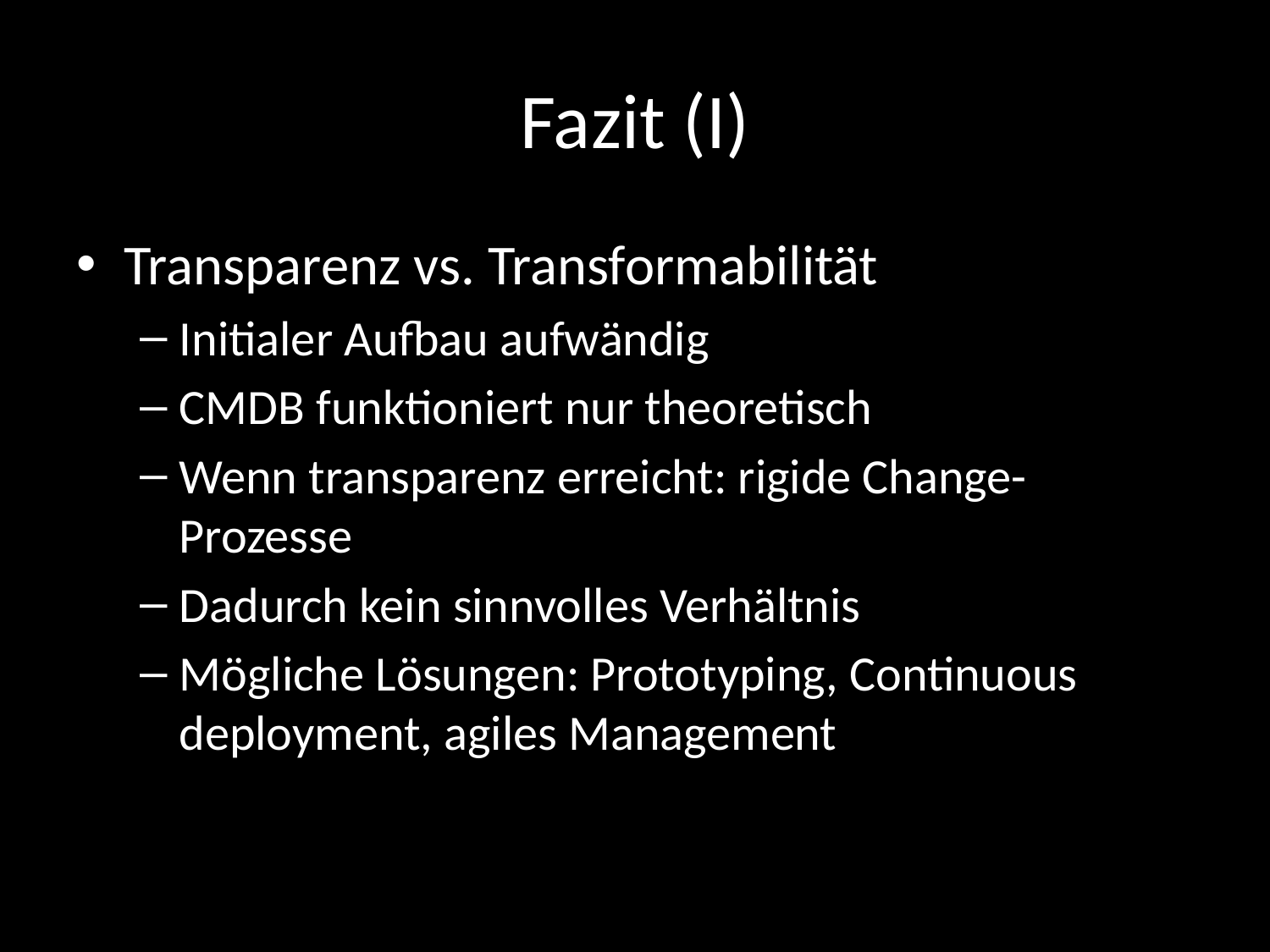

# Fazit (I)
Transparenz vs. Transformabilität
Initialer Aufbau aufwändig
CMDB funktioniert nur theoretisch
Wenn transparenz erreicht: rigide Change-Prozesse
Dadurch kein sinnvolles Verhältnis
Mögliche Lösungen: Prototyping, Continuous deployment, agiles Management